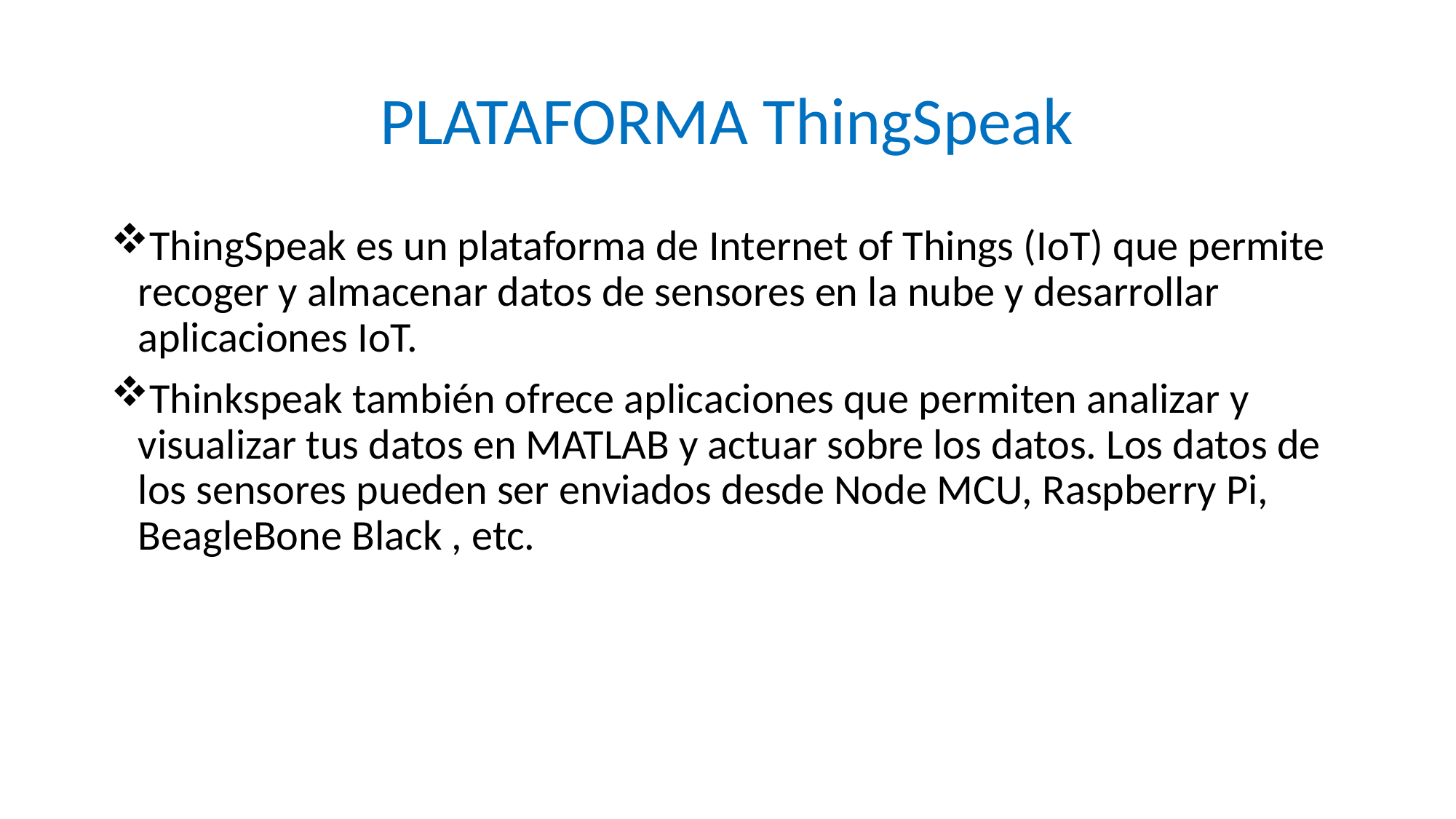

# PLATAFORMA ThingSpeak
ThingSpeak es un plataforma de Internet of Things (IoT) que permite recoger y almacenar datos de sensores en la nube y desarrollar aplicaciones IoT.
Thinkspeak también ofrece aplicaciones que permiten analizar y visualizar tus datos en MATLAB y actuar sobre los datos. Los datos de los sensores pueden ser enviados desde Node MCU, Raspberry Pi, BeagleBone Black , etc.